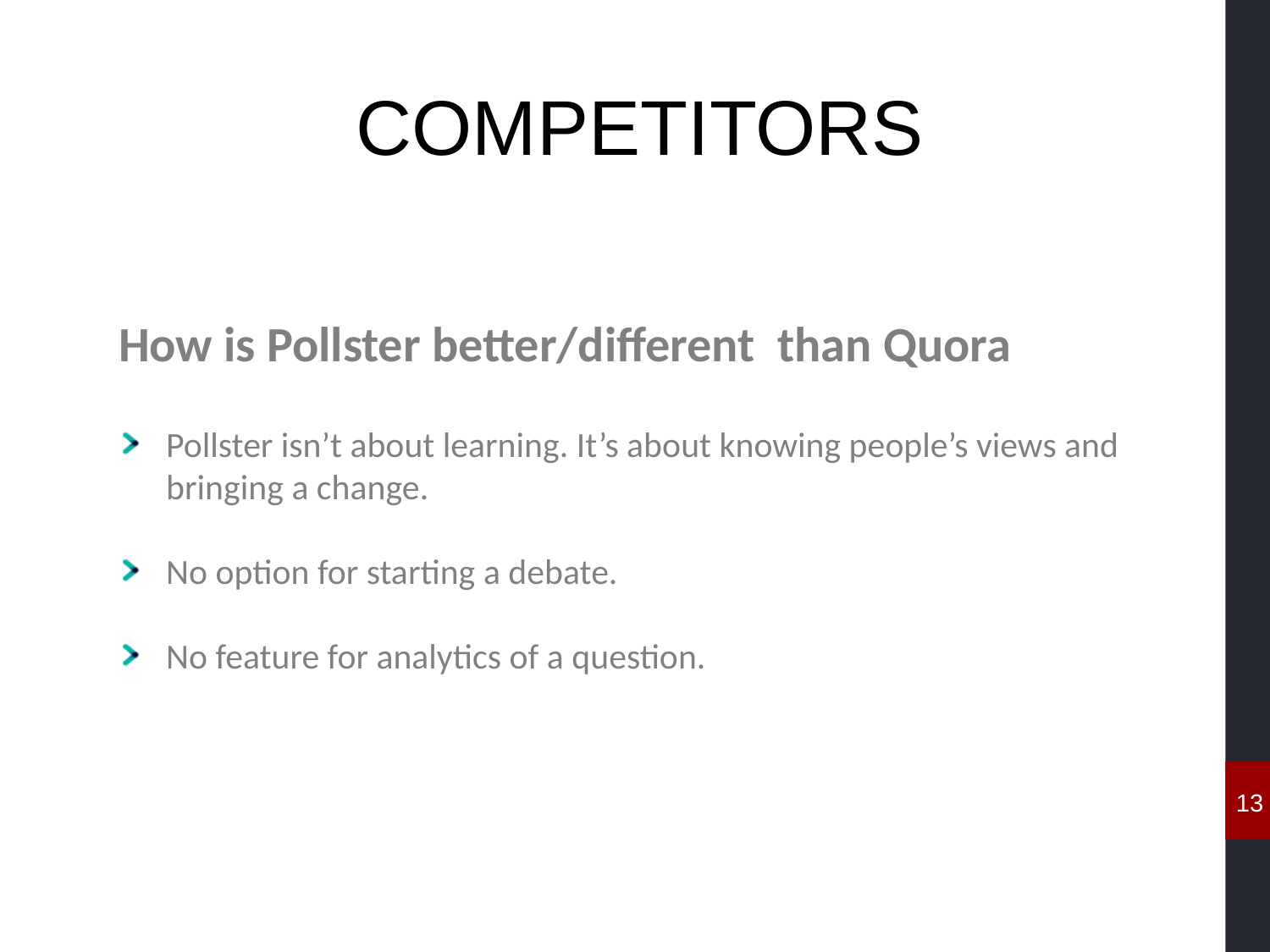

COMPETITORS
How is Pollster better/different  than Quora

Pollster isn’t about learning. It’s about knowing people’s views and bringing a change.

No option for starting a debate.

No feature for analytics of a question.
13